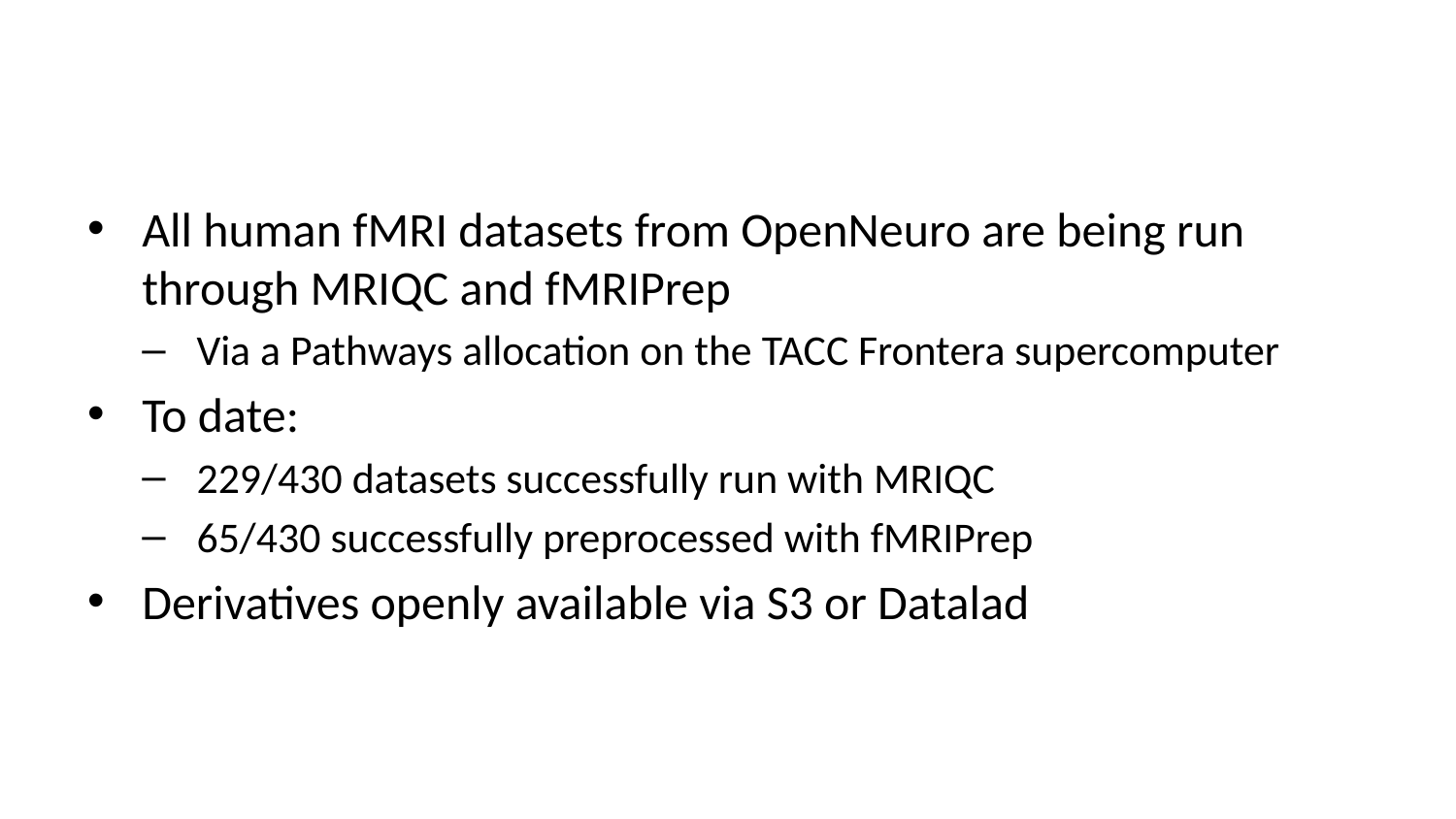

All human fMRI datasets from OpenNeuro are being run through MRIQC and fMRIPrep
Via a Pathways allocation on the TACC Frontera supercomputer
To date:
229/430 datasets successfully run with MRIQC
65/430 successfully preprocessed with fMRIPrep
Derivatives openly available via S3 or Datalad